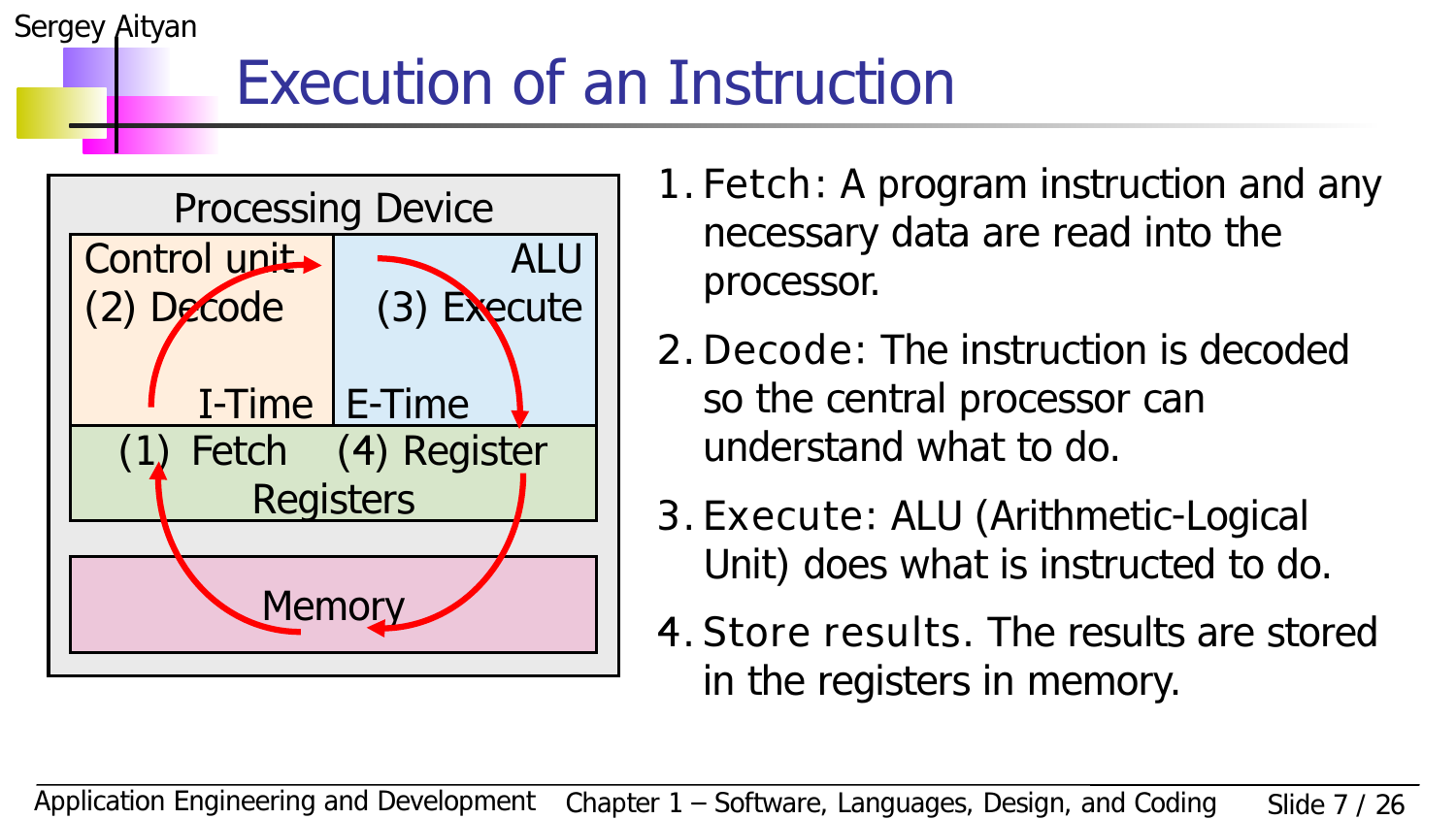

# Execution of an Instruction
Fetch: A program instruction and any necessary data are read into the processor.
Decode: The instruction is decoded so the central processor can understand what to do.
Execute: ALU (Arithmetic-Logical Unit) does what is instructed to do.
Store results. The results are stored in the registers in memory.
Processing Device
Control unit
(2) Decode

         I-Time
ALU
(3) Execute

E-Time
Fetch	(4) Register
Registers
Memory